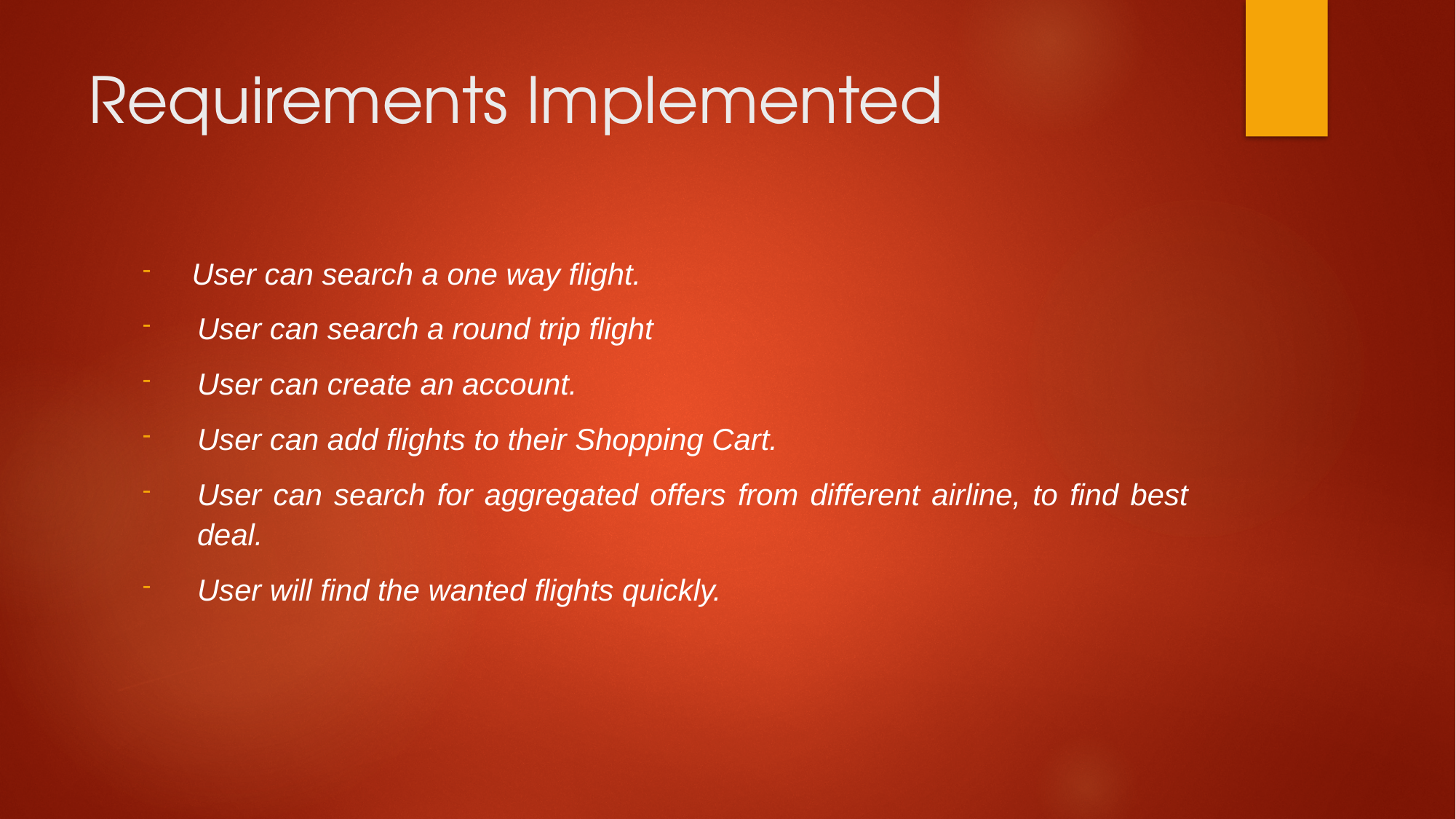

# Requirements Implemented
 User can search a one way flight.
User can search a round trip flight
User can create an account.
User can add flights to their Shopping Cart.
User can search for aggregated offers from different airline, to find best deal.
User will find the wanted flights quickly.